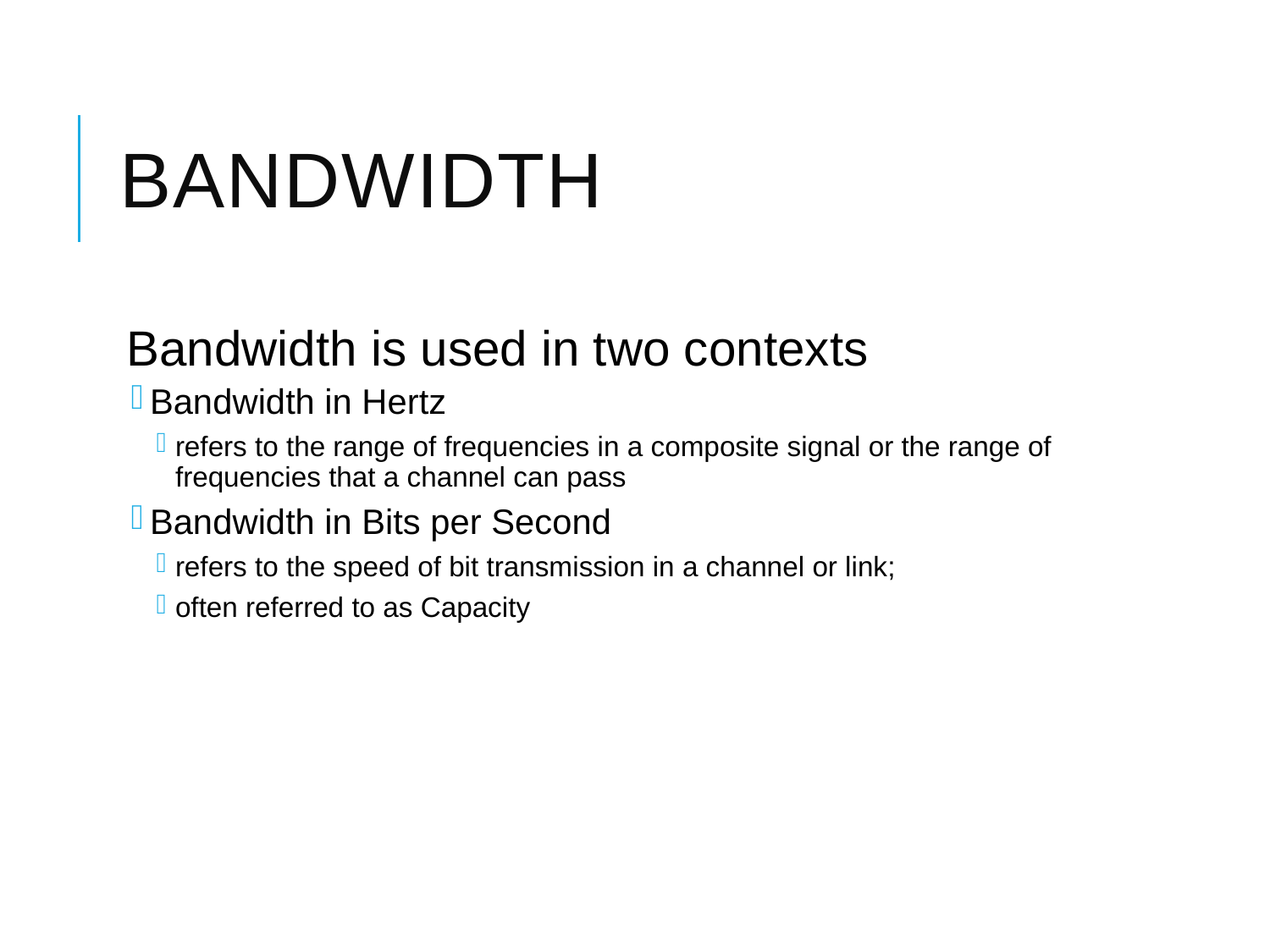

# bandwidth
Bandwidth is used in two contexts
Bandwidth in Hertz
refers to the range of frequencies in a composite signal or the range of frequencies that a channel can pass
Bandwidth in Bits per Second
refers to the speed of bit transmission in a channel or link;
often referred to as Capacity